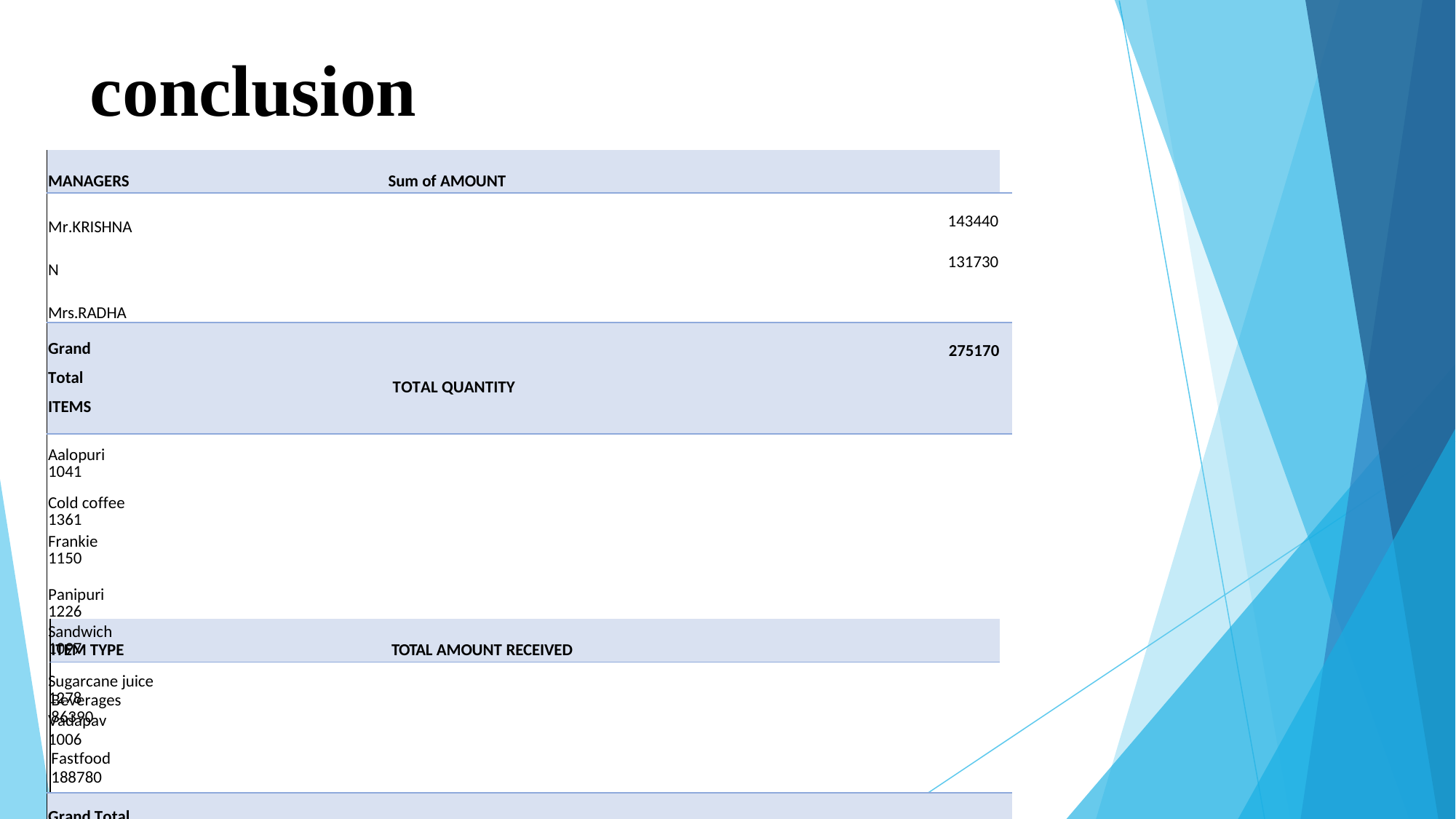

# conclusion
| MANAGERS | Sum of AMOUNT |  |  |
| --- | --- | --- | --- |
| Mr.KRISHNAN Mrs.RADHA |  | 143440 131730 |  |
| Grand Total ITEMS | TOTAL QUANTITY | 275170 |  |
| Aalopuri 1041 Cold coffee 1361 Frankie 1150 Panipuri 1226 Sandwich 1097 Sugarcane juice 1278 Vadapav 1006 |  |  |  |
| Grand Total 8159 |  |  |  |
| ITEM TYPE TOTAL AMOUNT RECEIVED |
| --- |
| Beverages 86390 Fastfood 188780 |
| Grand Total 275170 |